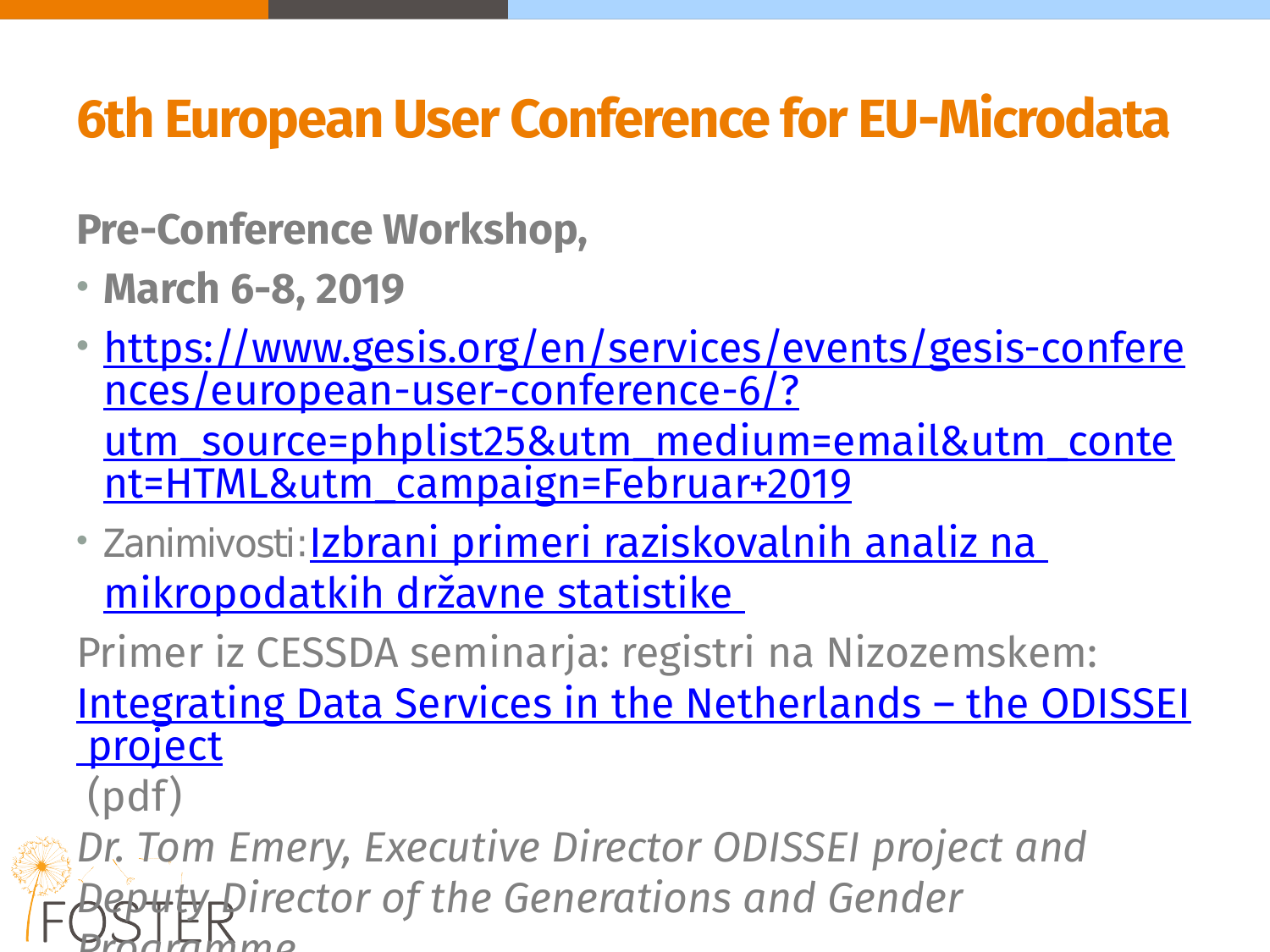

# 6th European User Conference for EU-Microdata
Pre-Conference Workshop,
March 6-8, 2019
https://www.gesis.org/en/services/events/gesis-conferences/european-user-conference-6/?utm_source=phplist25&utm_medium=email&utm_content=HTML&utm_campaign=Februar+2019
Zanimivosti:
Izbrani primeri raziskovalnih analiz na mikropodatkih državne statistike
Primer iz CESSDA seminarja: registri na Nizozemskem: Integrating Data Services in the Netherlands – the ODISSEI project (pdf)
Dr. Tom Emery, Executive Director ODISSEI project and Deputy Director of the Generations and Gender Programme